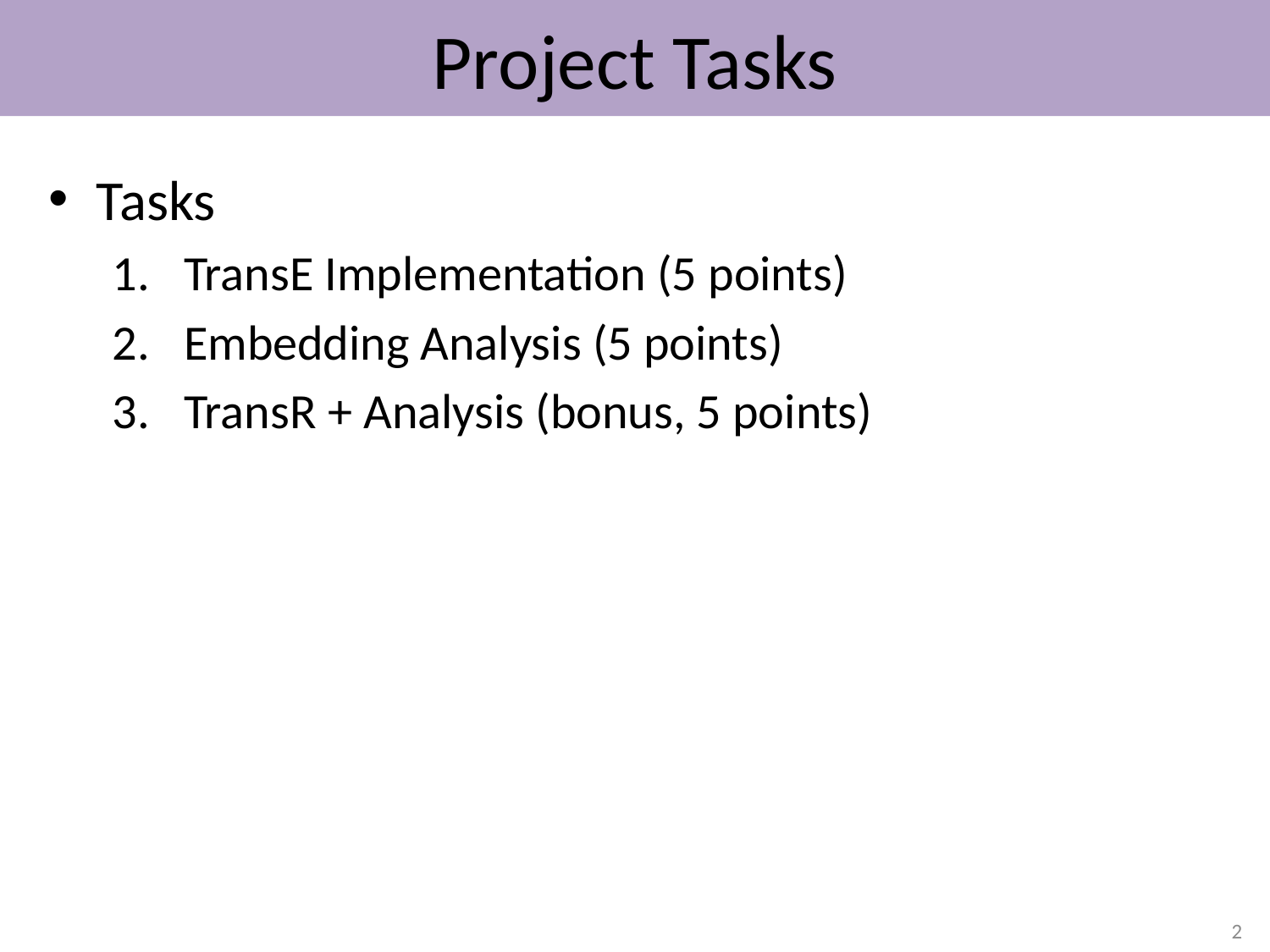

# Project Tasks

Tasks
TransE Implementation (5 points)
Embedding Analysis (5 points)
TransR + Analysis (bonus, 5 points)

2